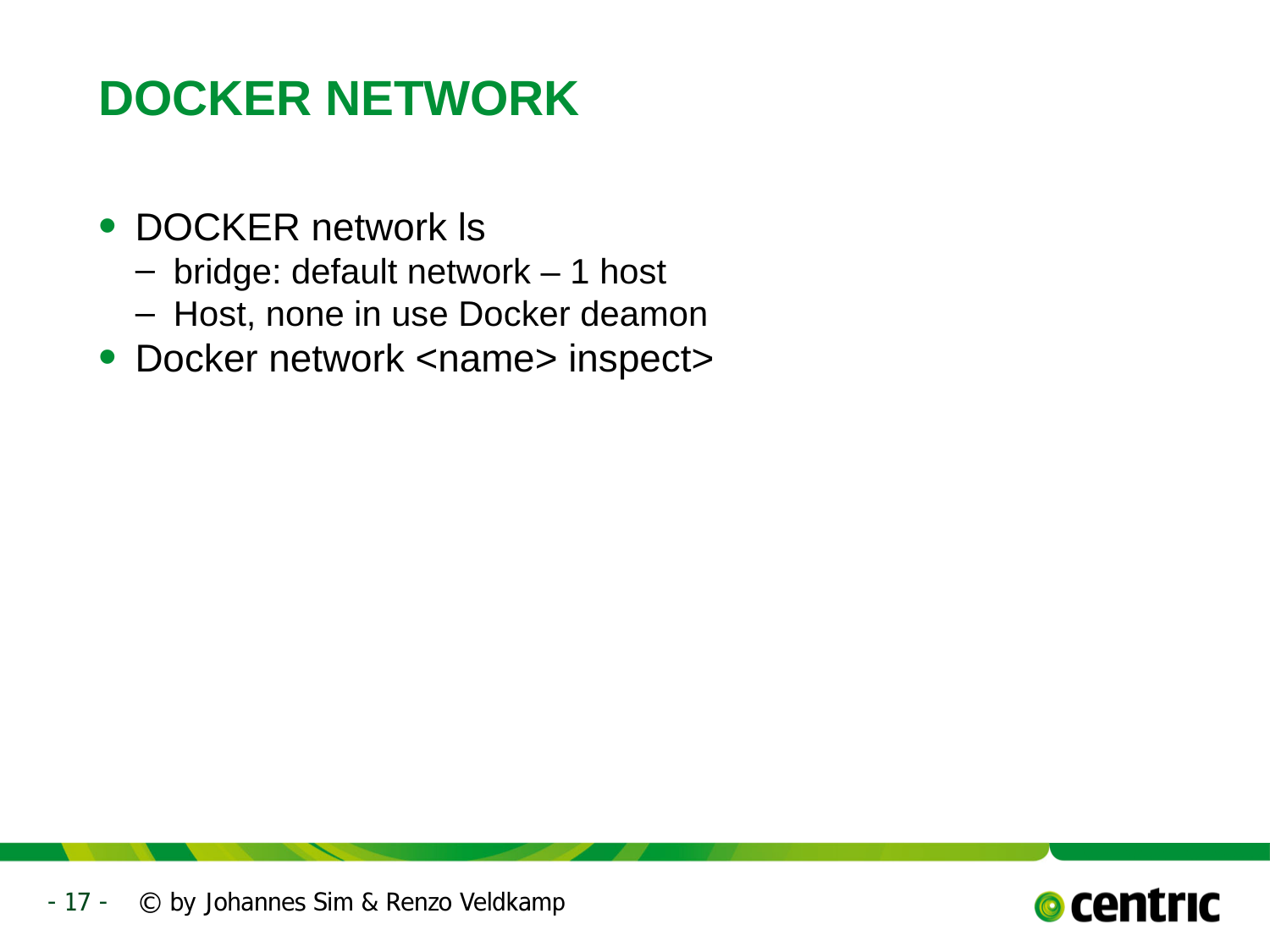

# DOCKER NETWORK
DOCKER network ls
bridge: default network – 1 host
Host, none in use Docker deamon
Docker network <name> inspect>